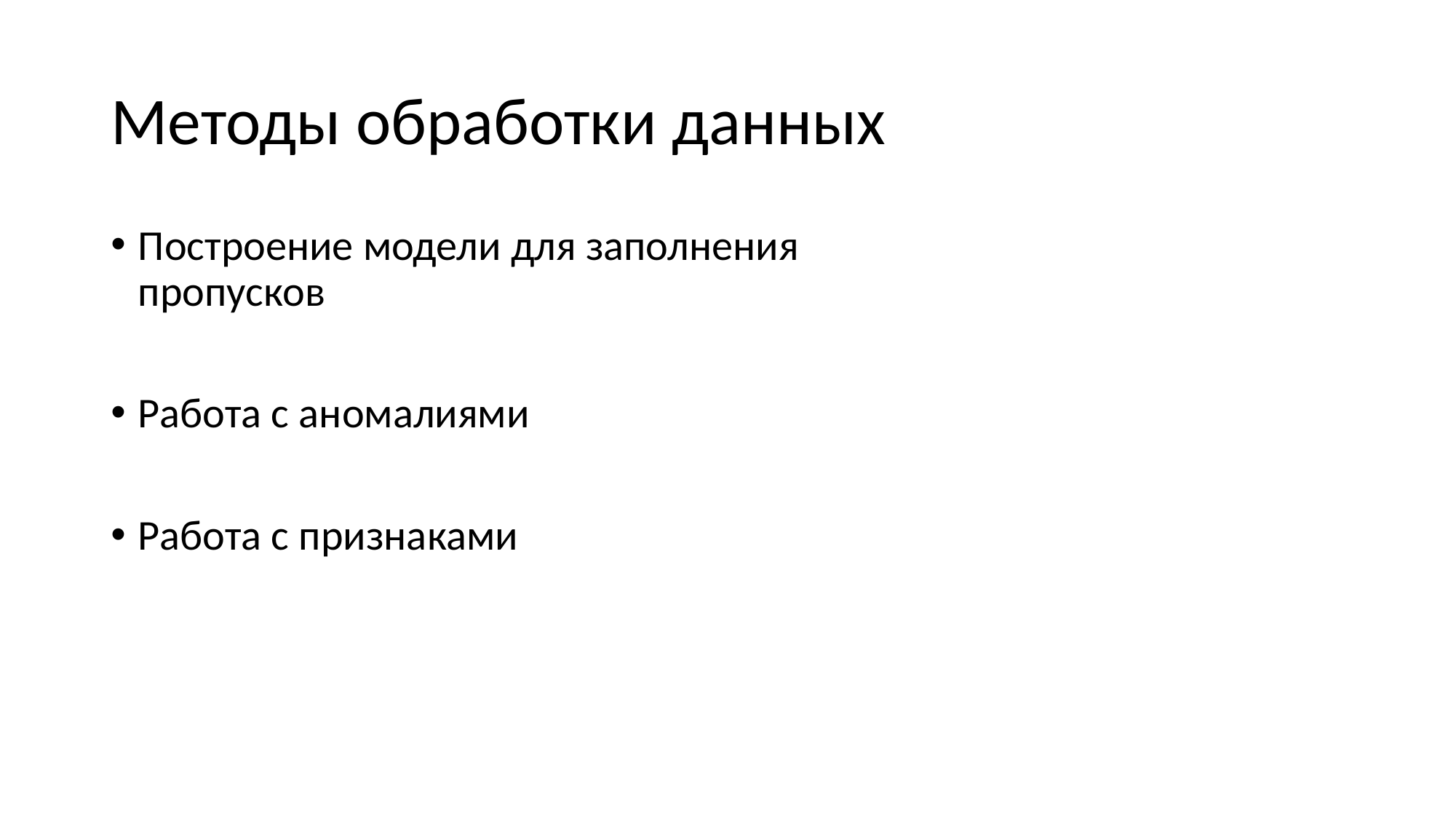

# Методы обработки данных
Построение модели для заполнения пропусков

Работа с аномалиями

Работа с признаками